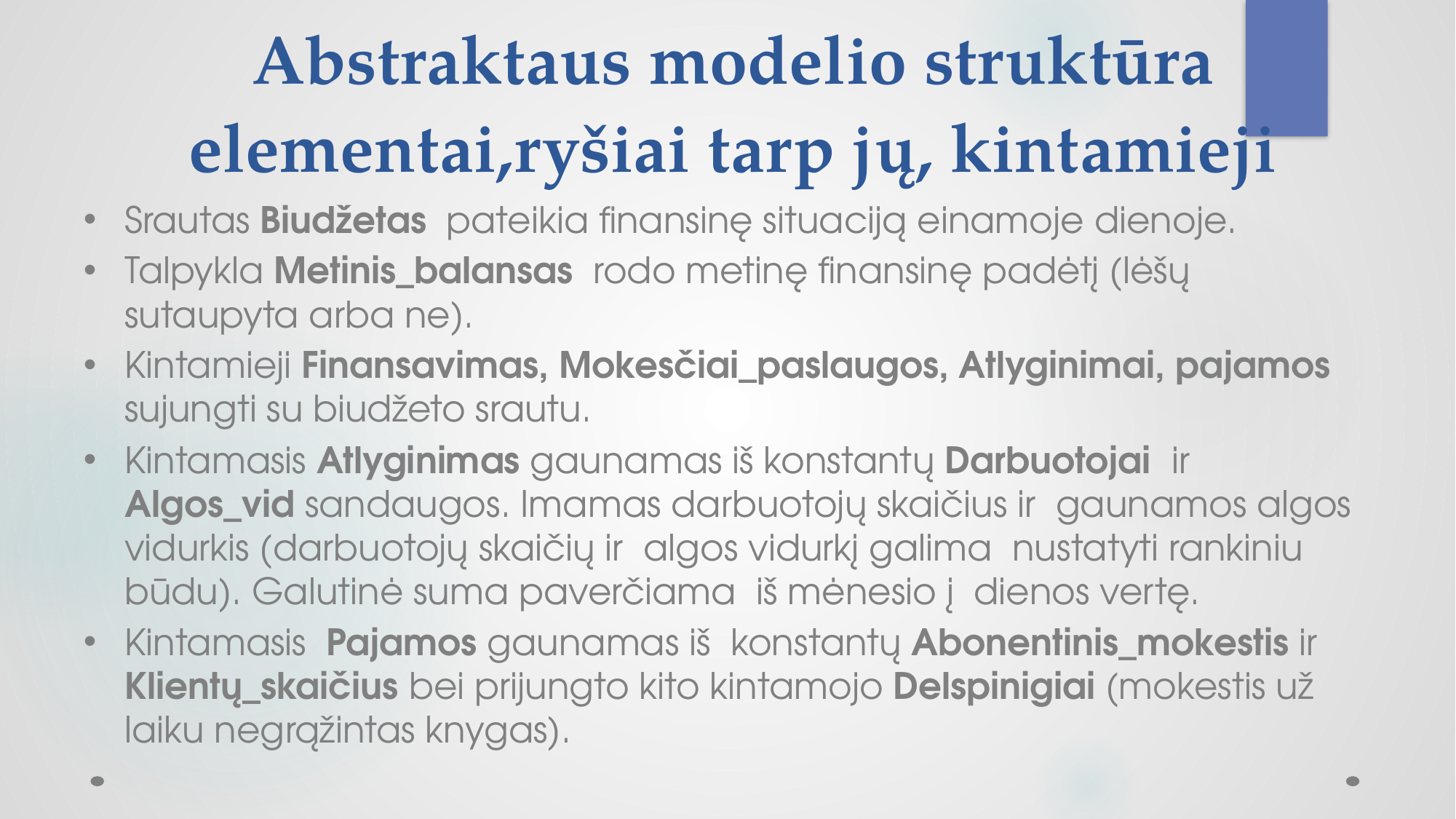

# Abstraktaus modelio struktūra elementai,ryšiai tarp jų, kintamieji
Srautas Biudžetas  pateikia finansinę situaciją einamoje dienoje.
Talpykla Metinis_balansas  rodo metinę finansinę padėtį (lėšų sutaupyta arba ne).
Kintamieji Finansavimas, Mokesčiai_paslaugos, Atlyginimai, pajamos sujungti su biudžeto srautu.
Kintamasis Atlyginimas gaunamas iš konstantų Darbuotojai  ir  Algos_vid sandaugos. Imamas darbuotojų skaičius ir  gaunamos algos vidurkis (darbuotojų skaičių ir  algos vidurkį galima  nustatyti rankiniu būdu). Galutinė suma paverčiama  iš mėnesio į  dienos vertę.
Kintamasis  Pajamos gaunamas iš  konstantų Abonentinis_mokestis ir Klientų_skaičius bei prijungto kito kintamojo Delspinigiai (mokestis už laiku negrąžintas knygas).